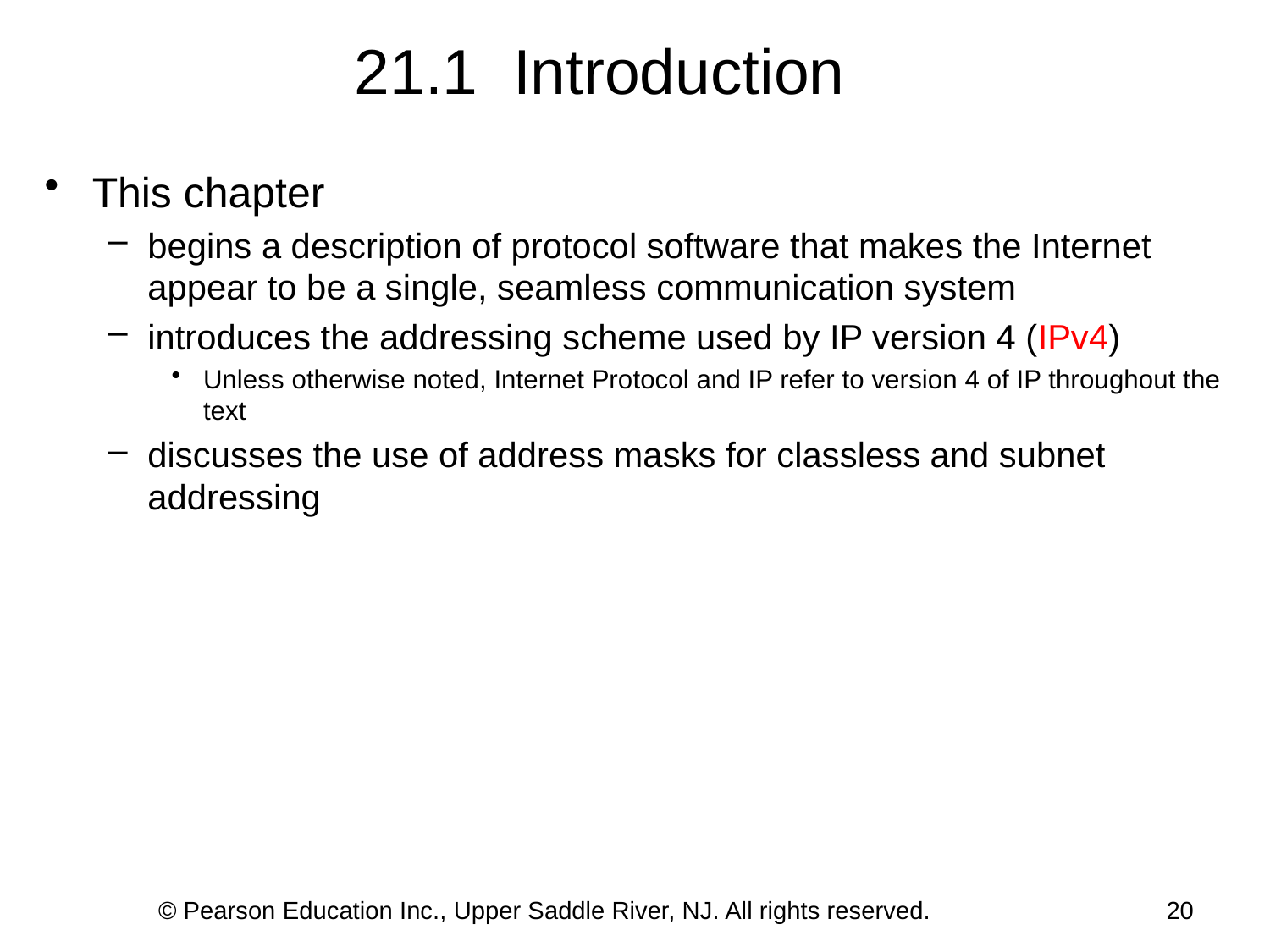

# 21.1  Introduction
This chapter
begins a description of protocol software that makes the Internet appear to be a single, seamless communication system
introduces the addressing scheme used by IP version 4 (IPv4)
Unless otherwise noted, Internet Protocol and IP refer to version 4 of IP throughout the text
discusses the use of address masks for classless and subnet addressing
© Pearson Education Inc., Upper Saddle River, NJ. All rights reserved.
20